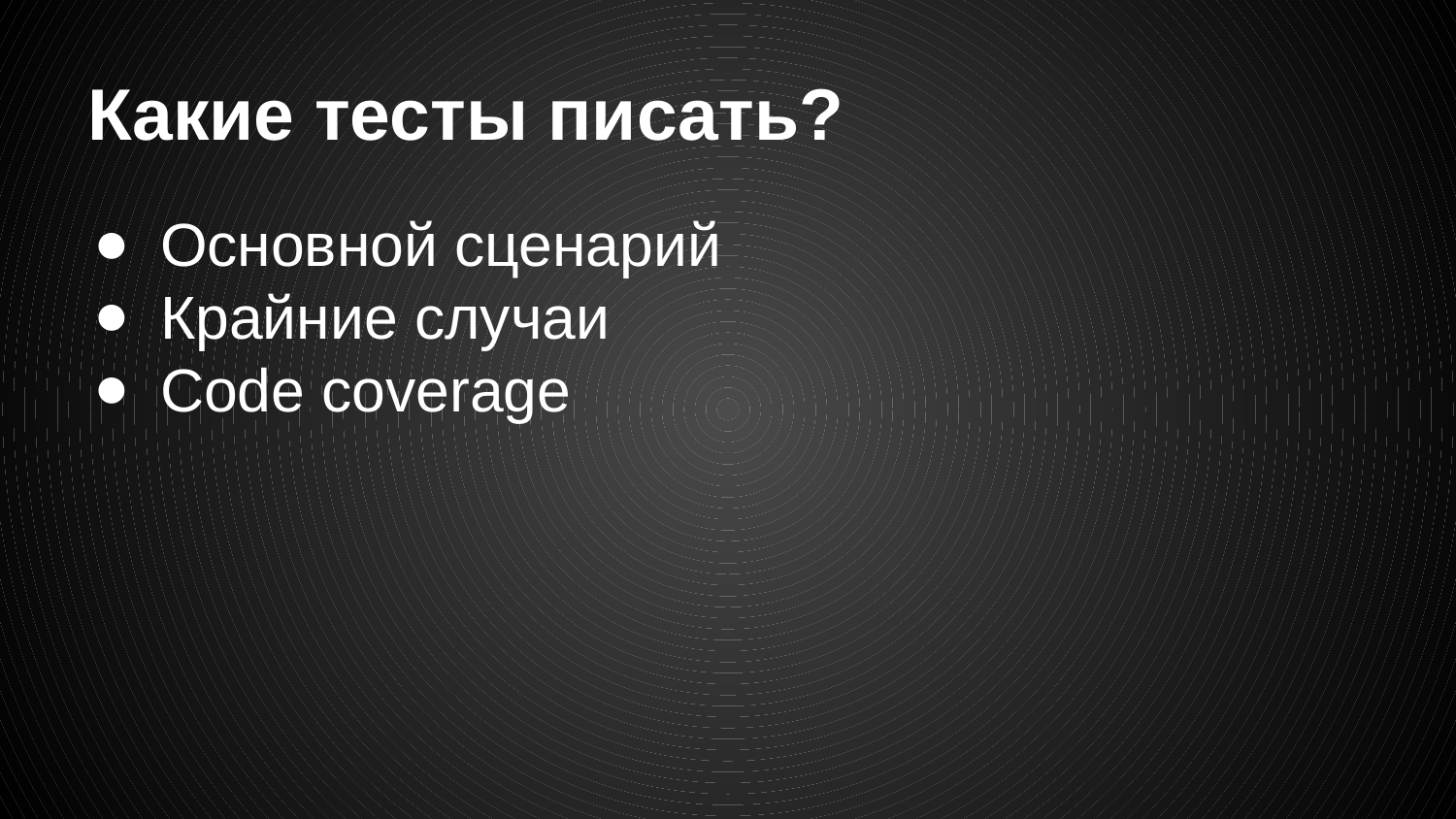

# Какие тесты писать?
Основной сценарий
Крайние случаи
Code coverage